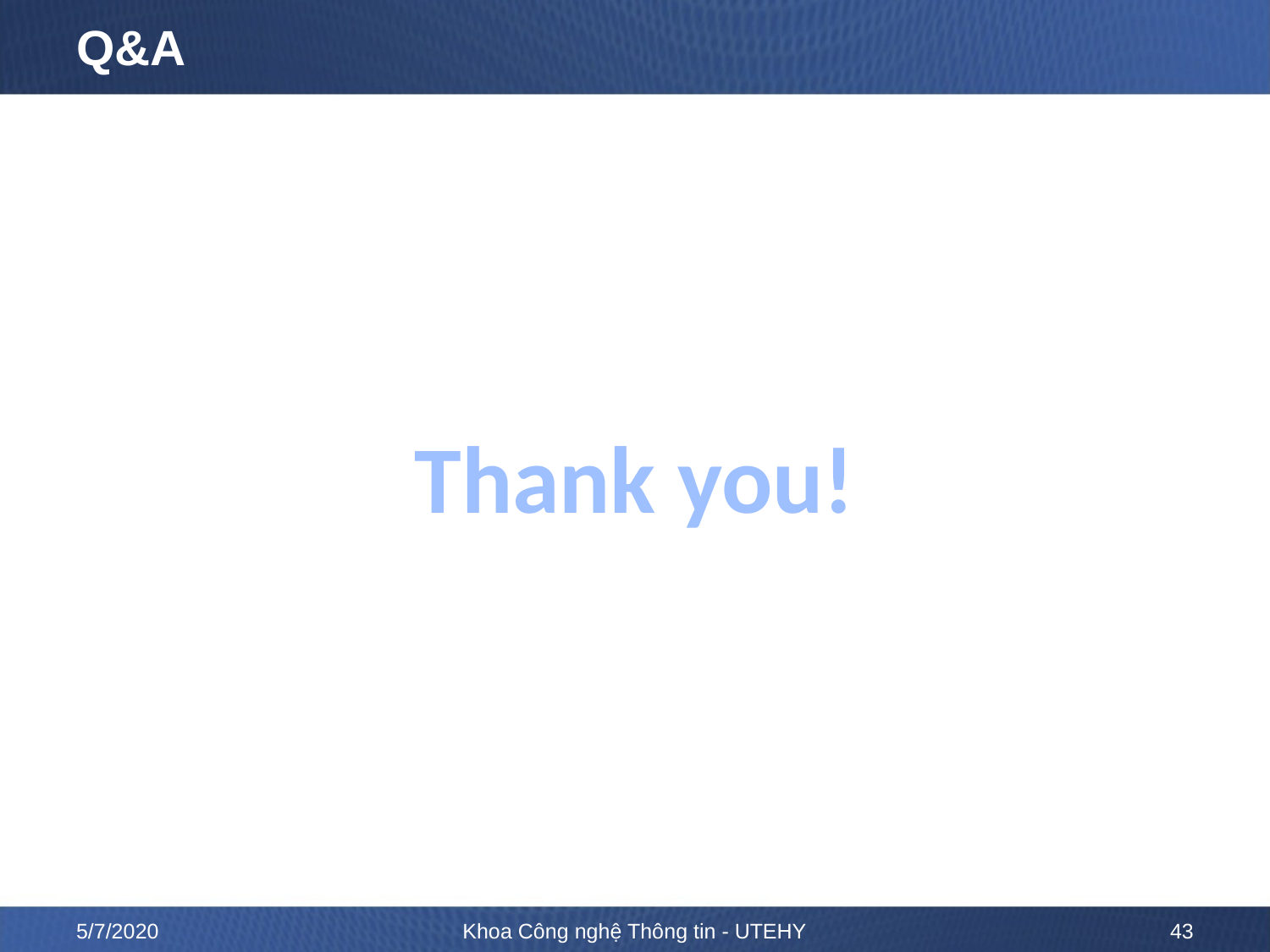

# Q&A

Thank you!
5/7/2020
Khoa Công nghệ Thông tin - UTEHY
43